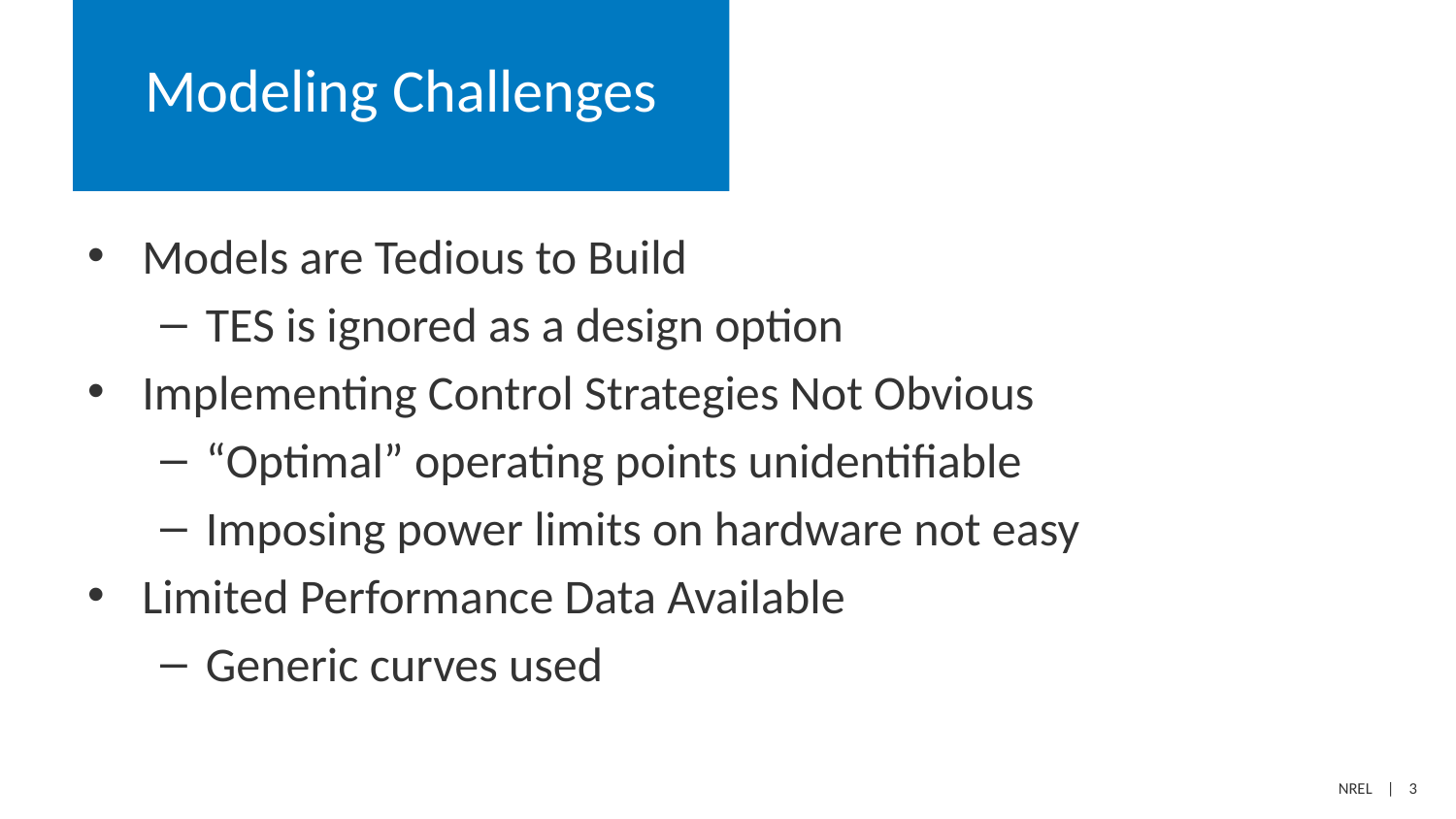

# Modeling Challenges
Models are Tedious to Build
TES is ignored as a design option
Implementing Control Strategies Not Obvious
“Optimal” operating points unidentifiable
Imposing power limits on hardware not easy
Limited Performance Data Available
Generic curves used